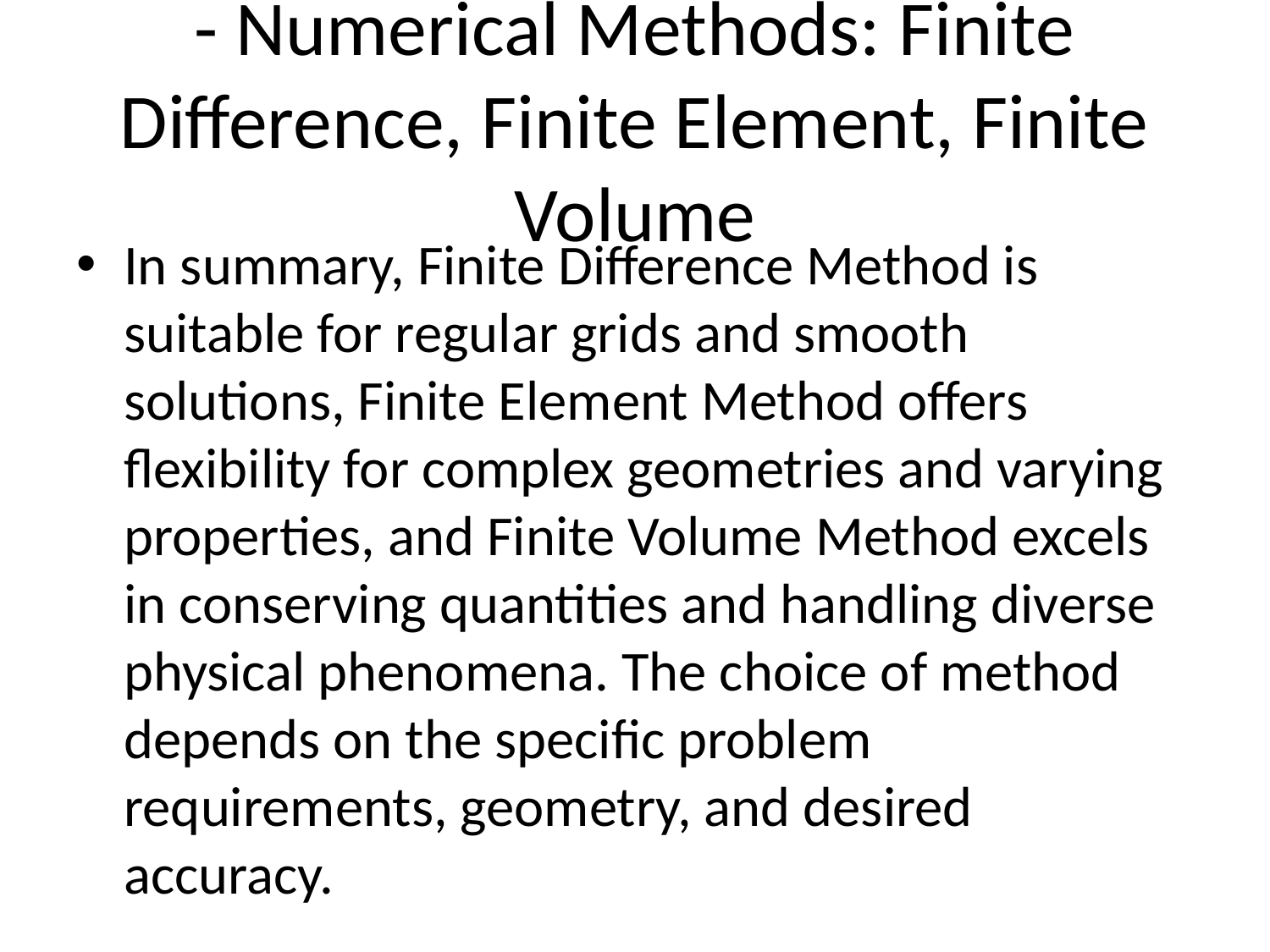

# - Numerical Methods: Finite Difference, Finite Element, Finite Volume
In summary, Finite Difference Method is suitable for regular grids and smooth solutions, Finite Element Method offers flexibility for complex geometries and varying properties, and Finite Volume Method excels in conserving quantities and handling diverse physical phenomena. The choice of method depends on the specific problem requirements, geometry, and desired accuracy.